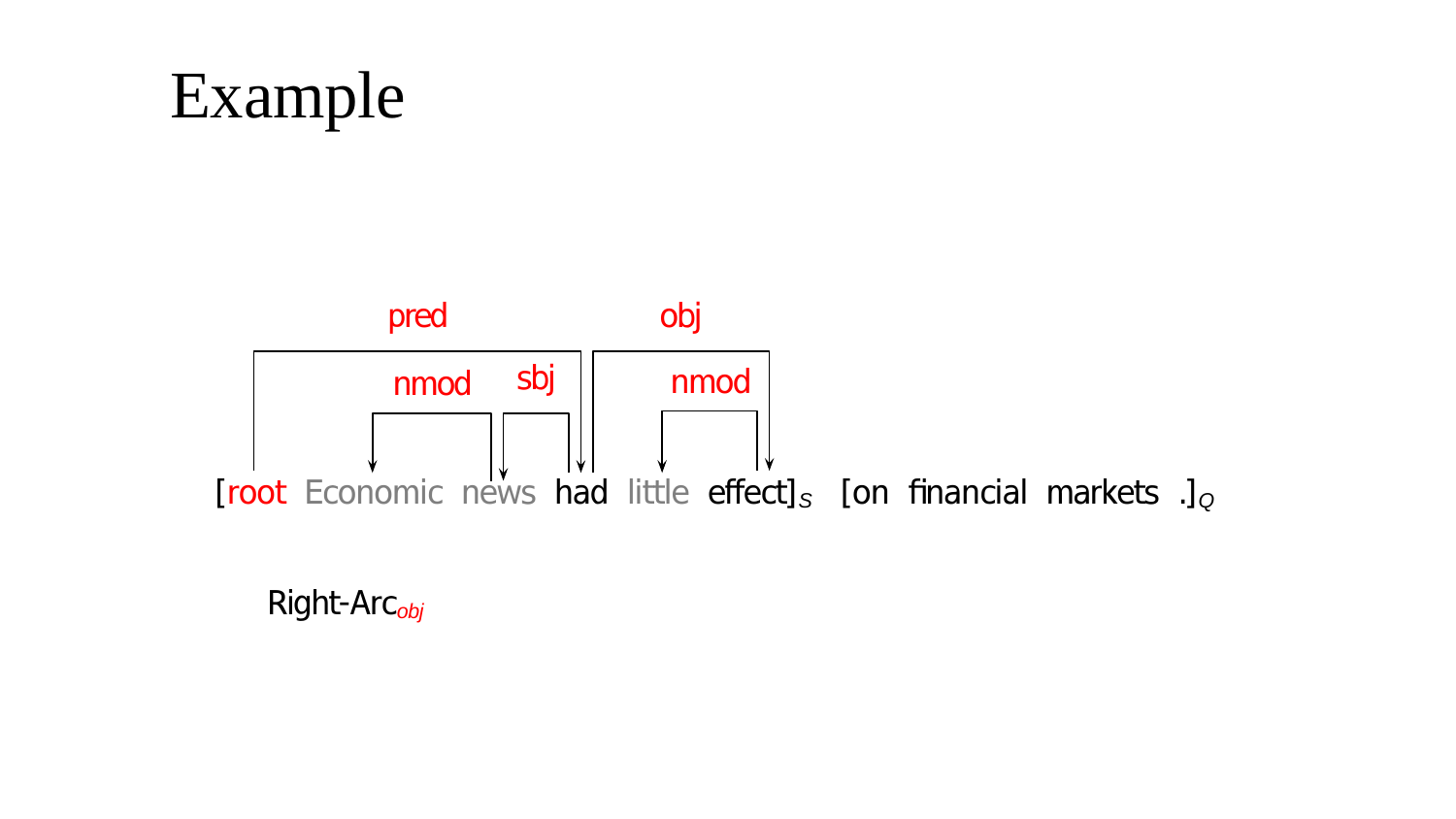

Parsing Methods
# Example
obj
pred

sbj
nmod
nmod

[root Economic news had little effect]S [on financial markets .]Q

Right-Arcobj
Dependency Parsing
57(103)